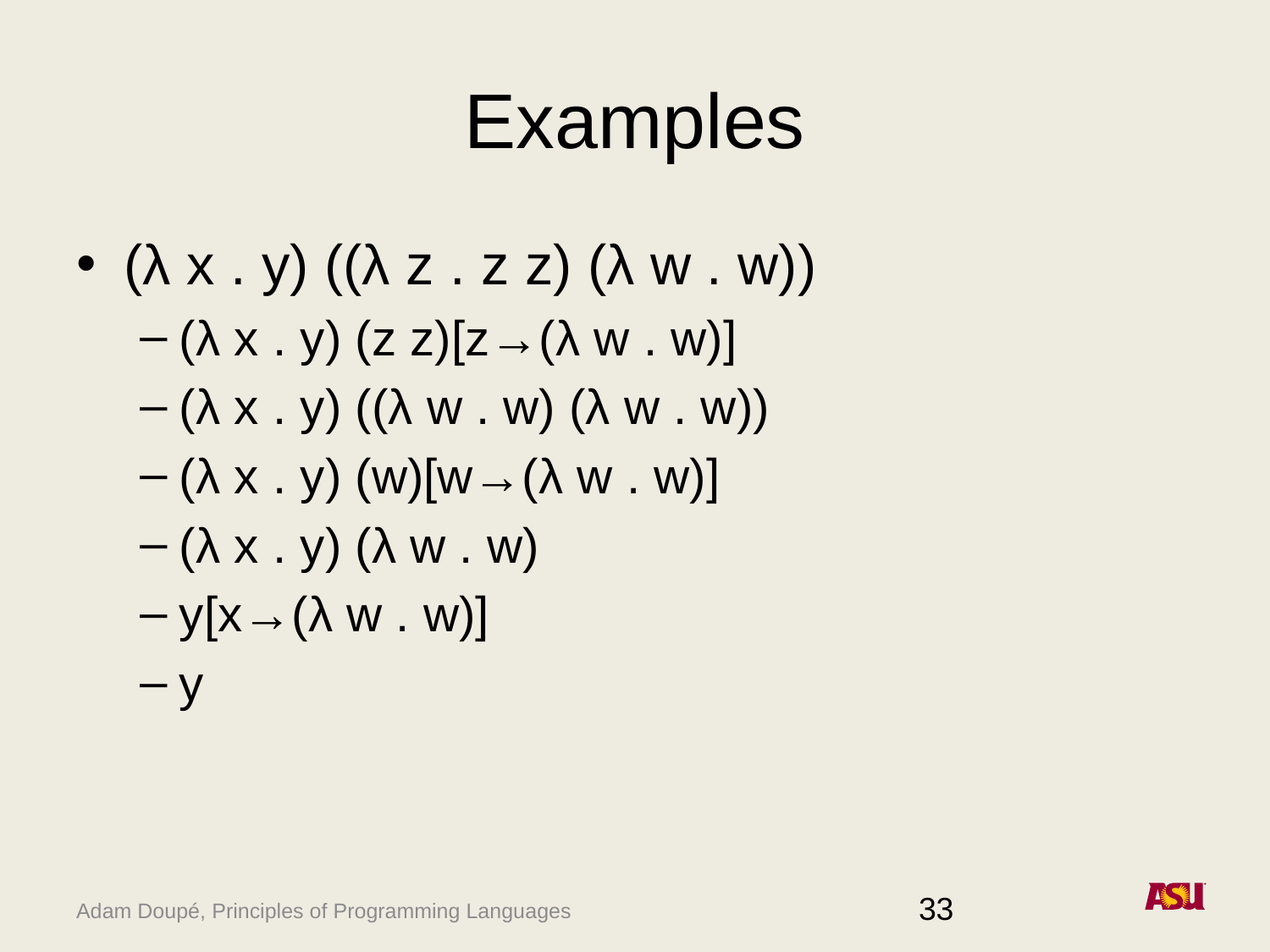

# Examples
(λ x . y) ((λ z . z z) (λ w . w))
(λ x . y) (z z)[z→(λ w . w)]
(λ x . y) ((λ w . w) (λ w . w))
(λ x . y) (w)[w→(λ w . w)]
(λ x . y) (λ w . w)
y[x→(λ w . w)]
y

33